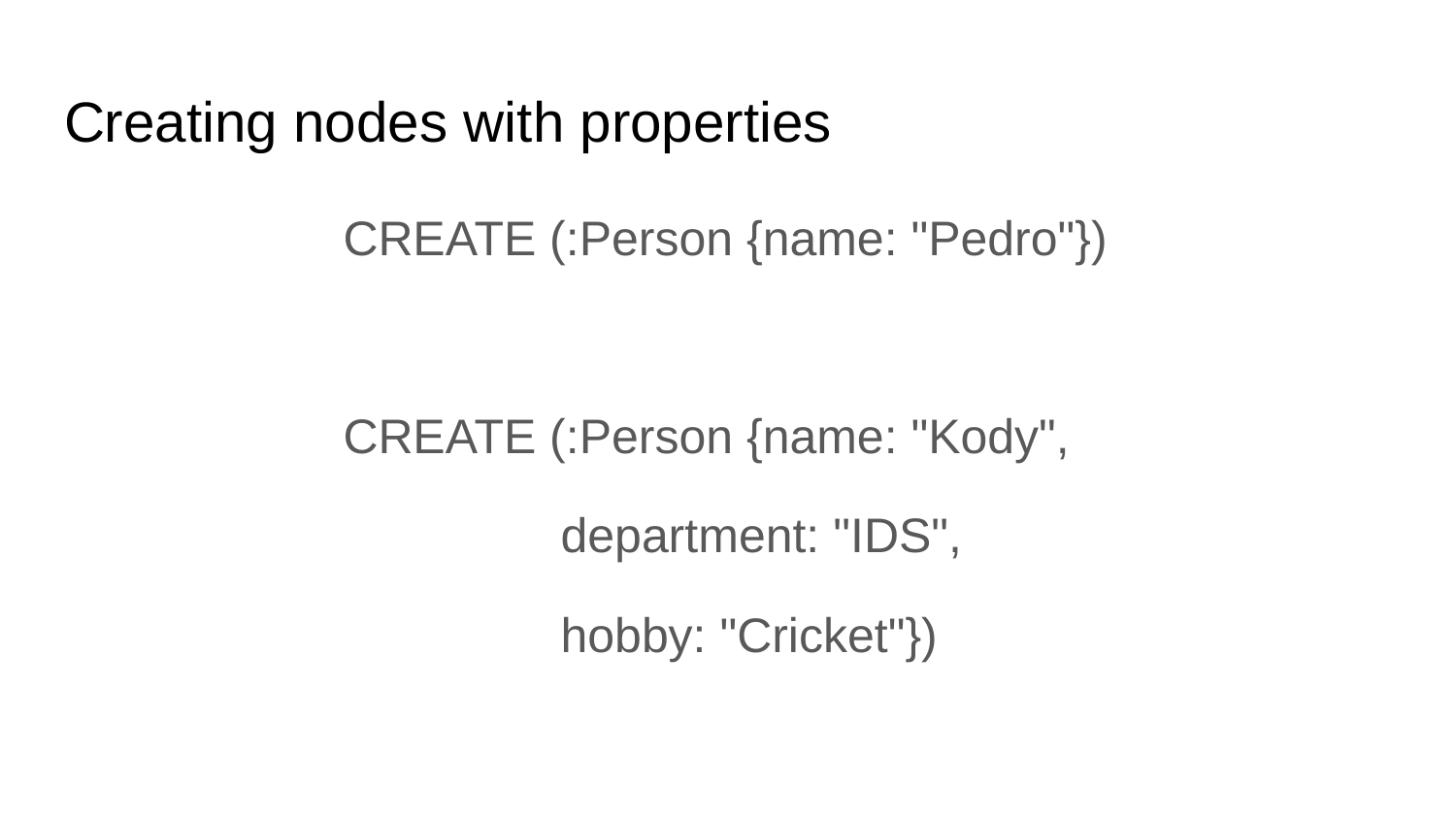

# Creating nodes with properties
CREATE (:Person {name: "Pedro"})

CREATE (:Person {name: "Kody",
                department: "IDS",
                hobby: "Cricket"})